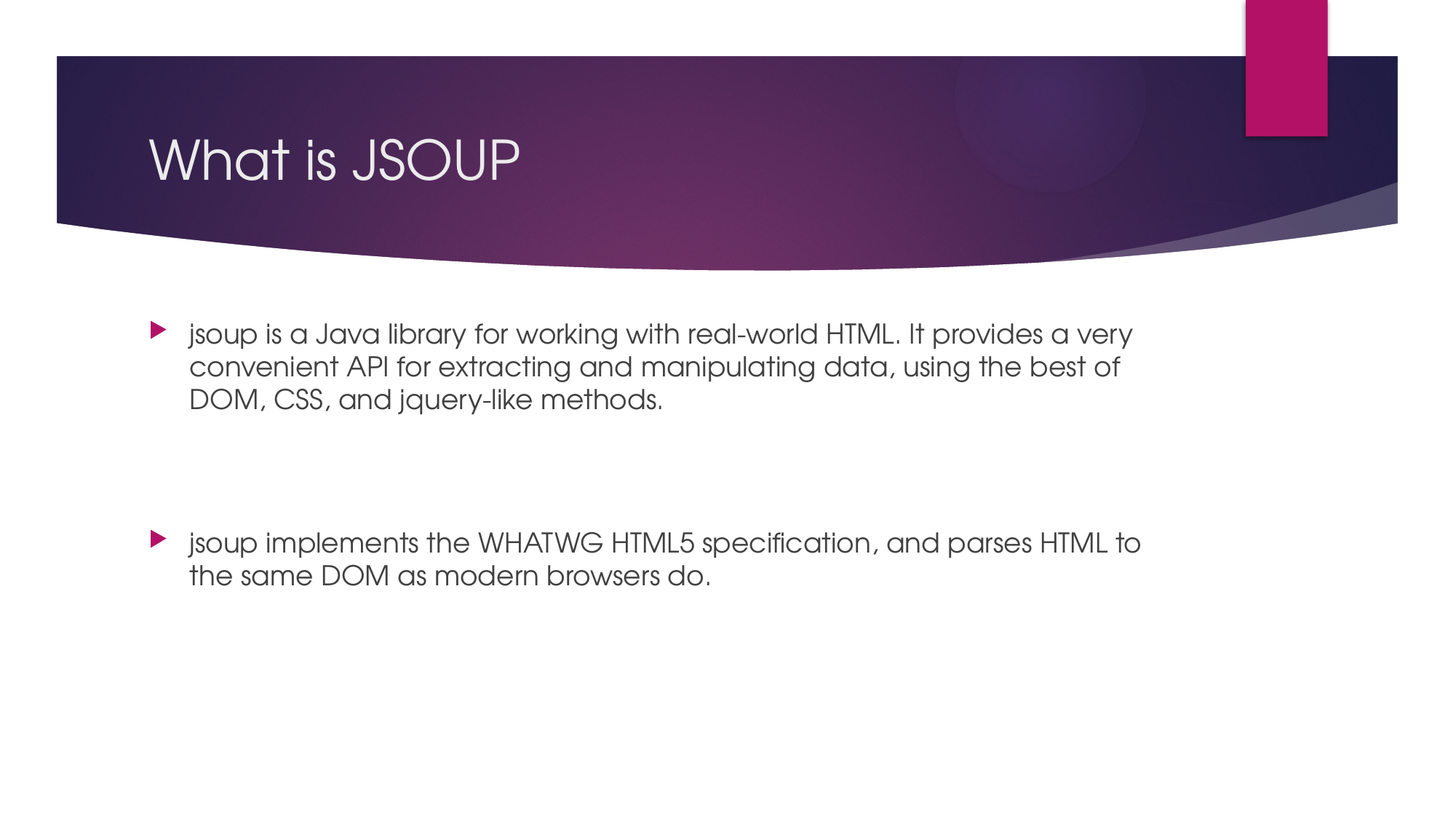

# What is JSOUP
jsoup is a Java library for working with real-world HTML. It provides a very convenient API for extracting and manipulating data, using the best of DOM, CSS, and jquery-like methods.

jsoup implements the WHATWG HTML5 specification, and parses HTML to the same DOM as modern browsers do.